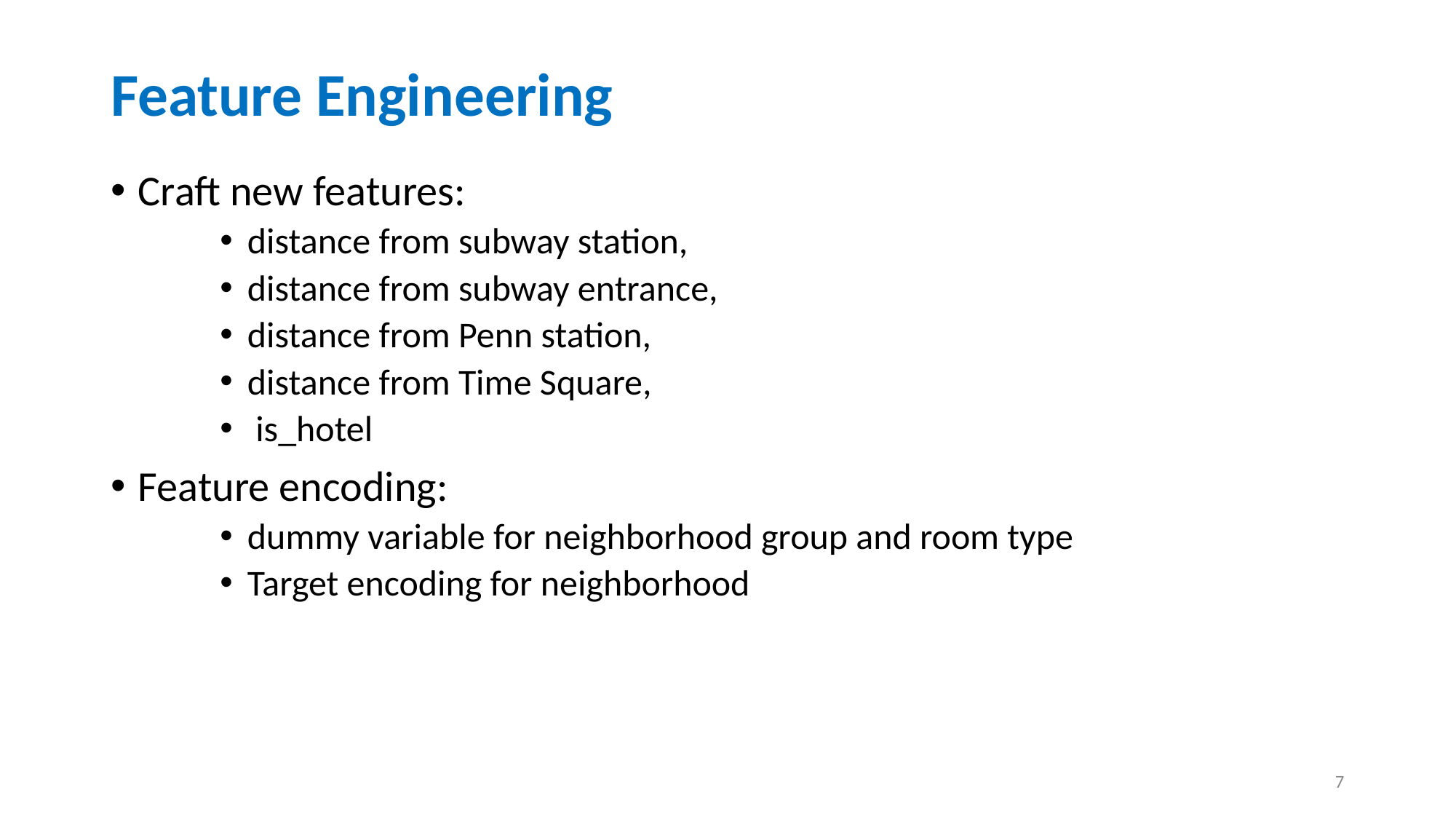

# Feature Engineering
Craft new features:
distance from subway station,
distance from subway entrance,
distance from Penn station,
distance from Time Square,
 is_hotel
Feature encoding:
dummy variable for neighborhood group and room type
Target encoding for neighborhood

7